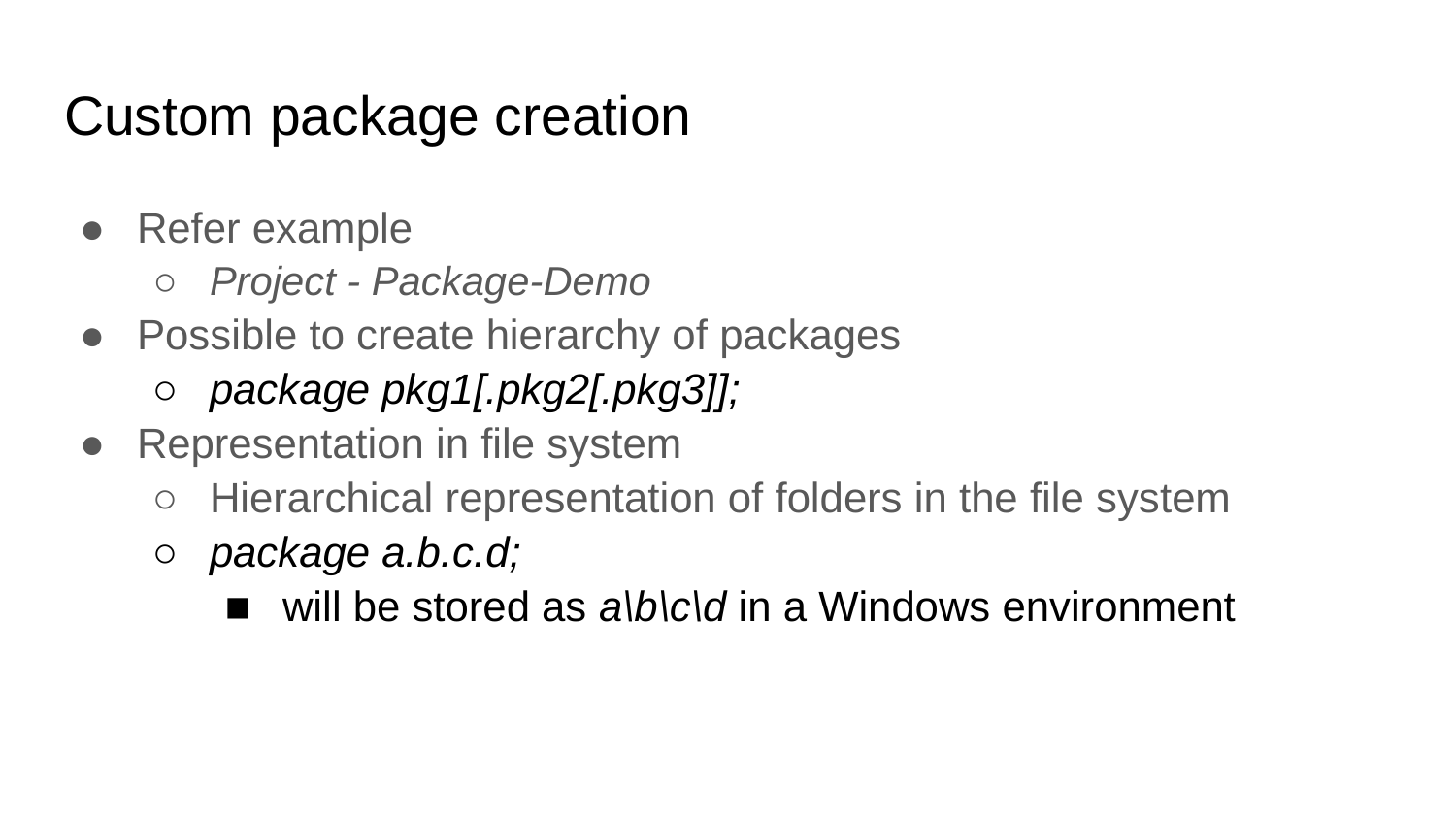

# Custom package creation
Refer example
Project - Package-Demo
Possible to create hierarchy of packages
package pkg1[.pkg2[.pkg3]];
Representation in file system
Hierarchical representation of folders in the file system
package a.b.c.d;
will be stored as a\b\c\d in a Windows environment